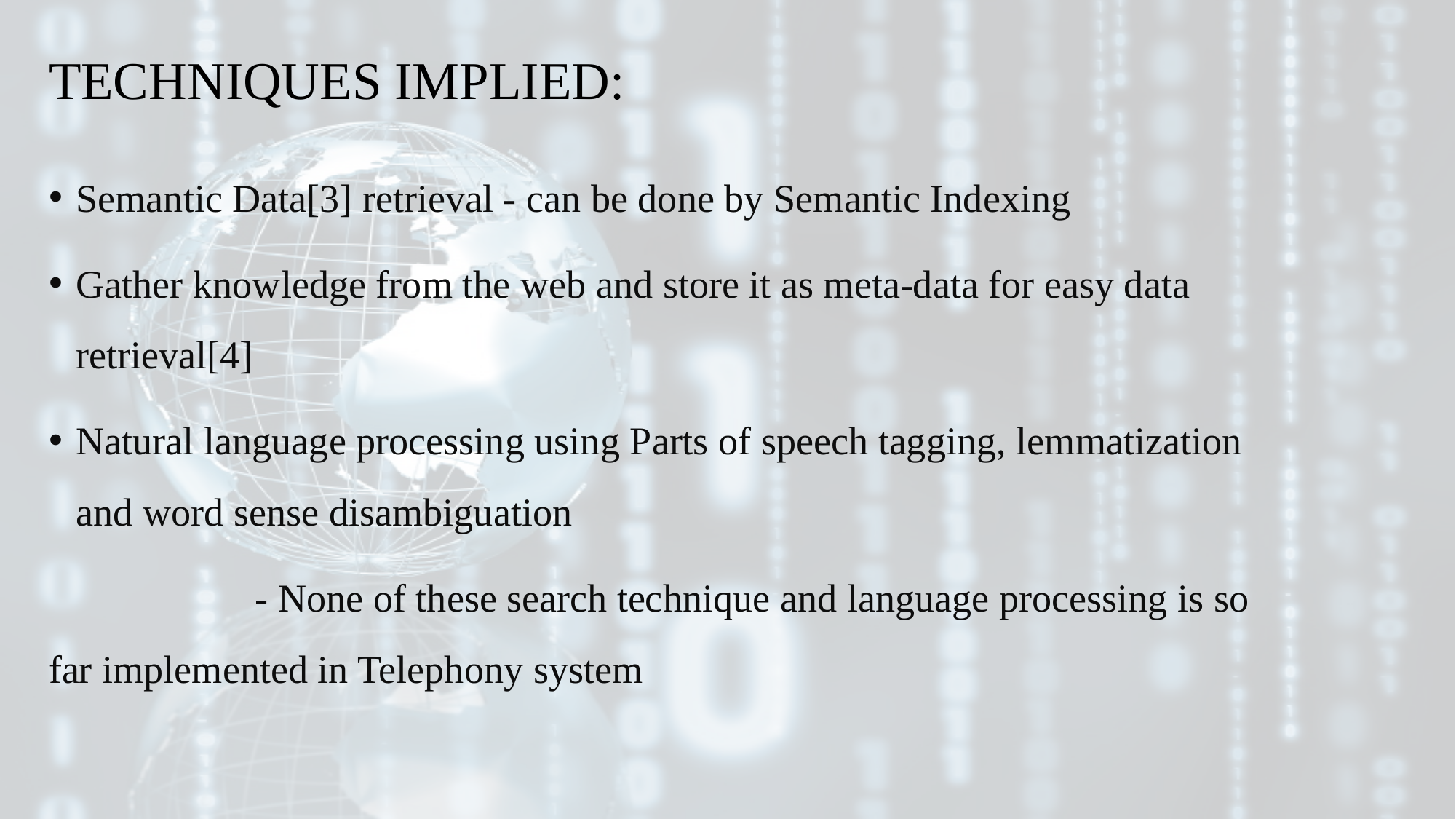

# TECHNIQUES IMPLIED:
Semantic Data[3] retrieval - can be done by Semantic Indexing
Gather knowledge from the web and store it as meta-data for easy data retrieval[4]
Natural language processing using Parts of speech tagging, lemmatization and word sense disambiguation
                     - None of these search technique and language processing is so far implemented in Telephony system